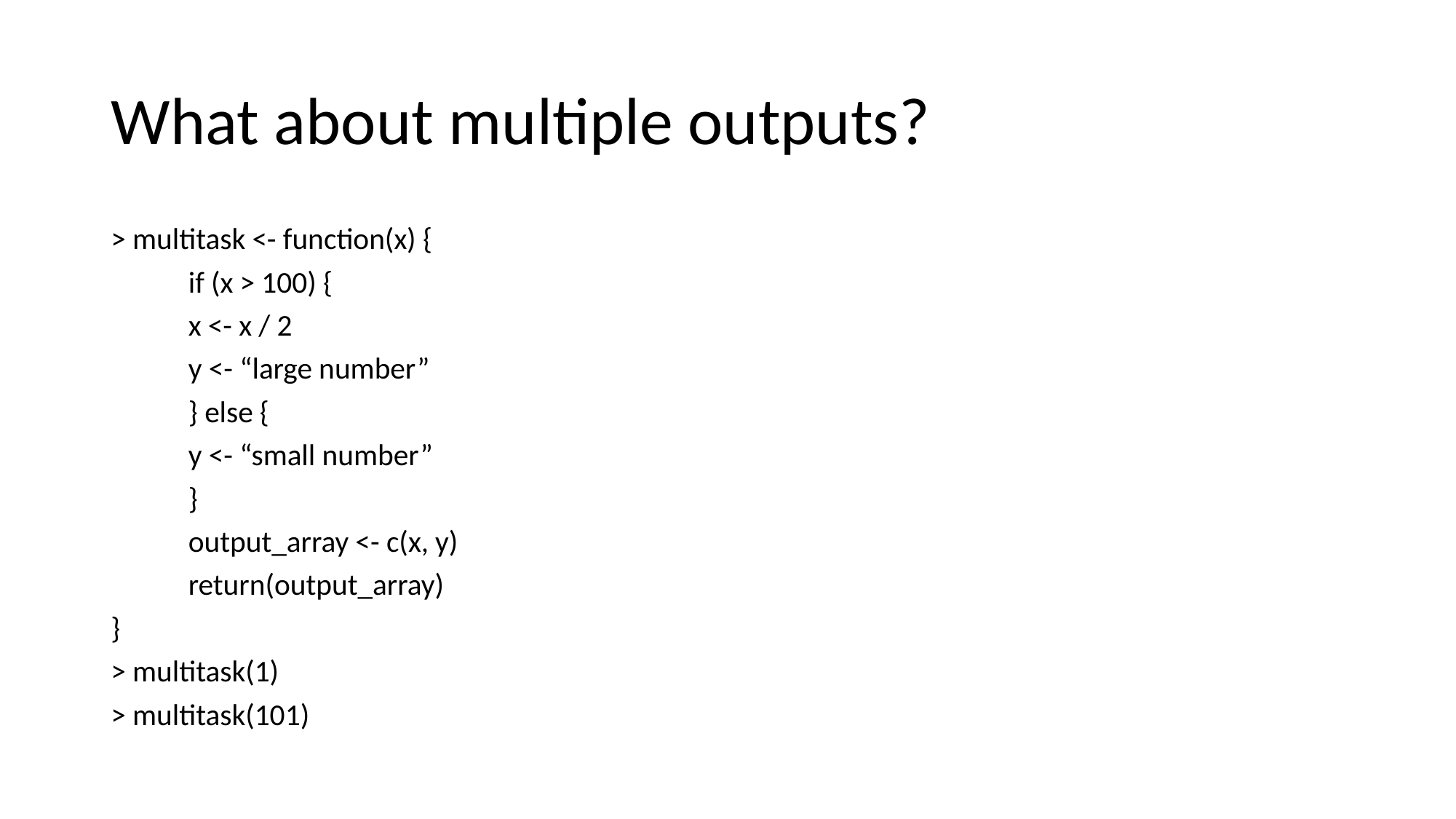

# What about multiple outputs?
> multitask <- function(x) {
	if (x > 100) {
		x <- x / 2
		y <- “large number”
	} else {
		y <- “small number”
	}
	output_array <- c(x, y)
	return(output_array)
}
> multitask(1)
> multitask(101)